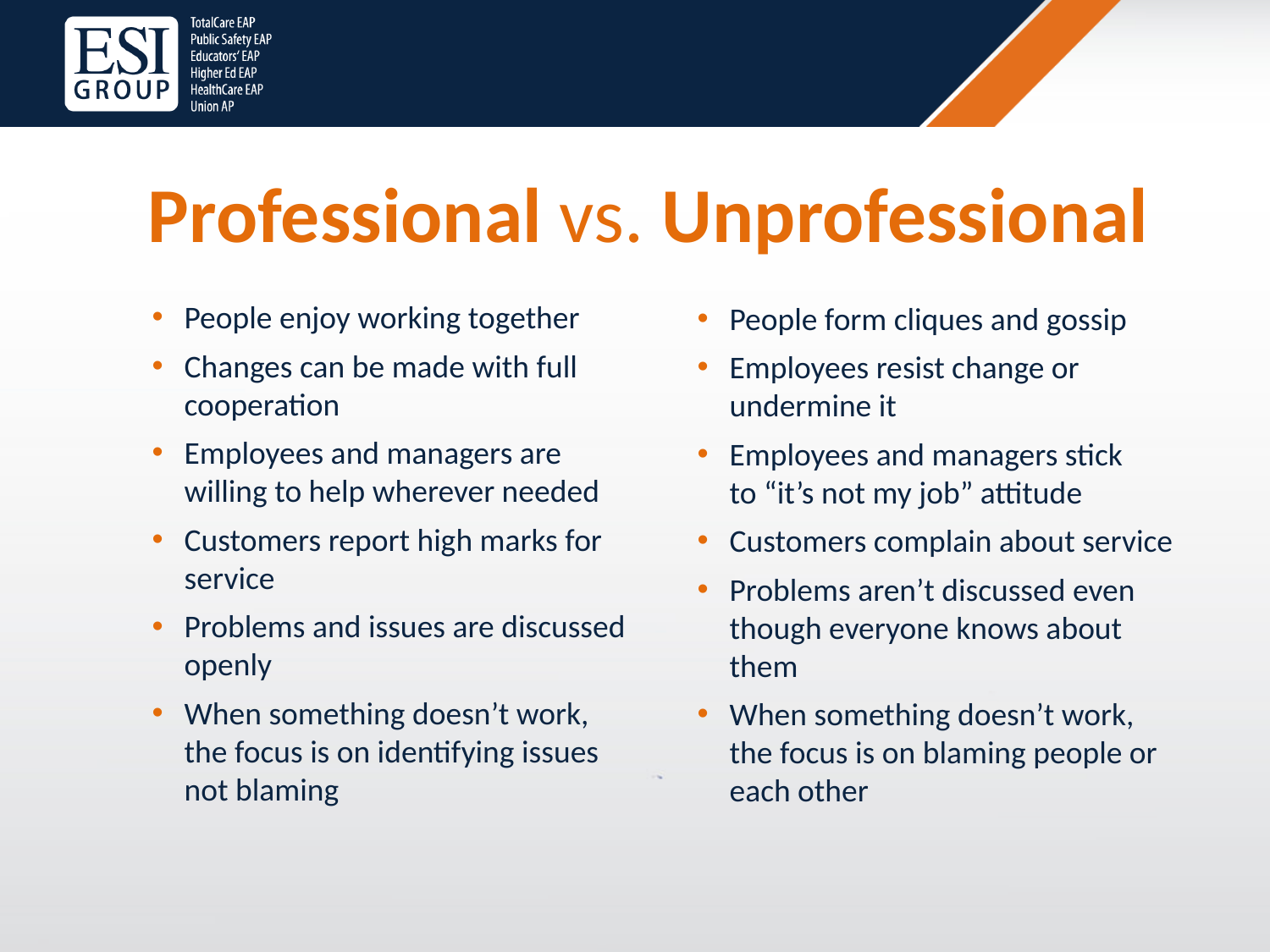

Professional vs. Unprofessional
People enjoy working together
Changes can be made with full cooperation
Employees and managers are willing to help wherever needed
Customers report high marks for service
Problems and issues are discussed openly
When something doesn’t work, the focus is on identifying issues not blaming

People form cliques and gossip
Employees resist change or undermine it
Employees and managers stick
to “it’s not my job” attitude
Customers complain about service
Problems aren’t discussed even though everyone knows about them
When something doesn’t work, the focus is on blaming people or each other